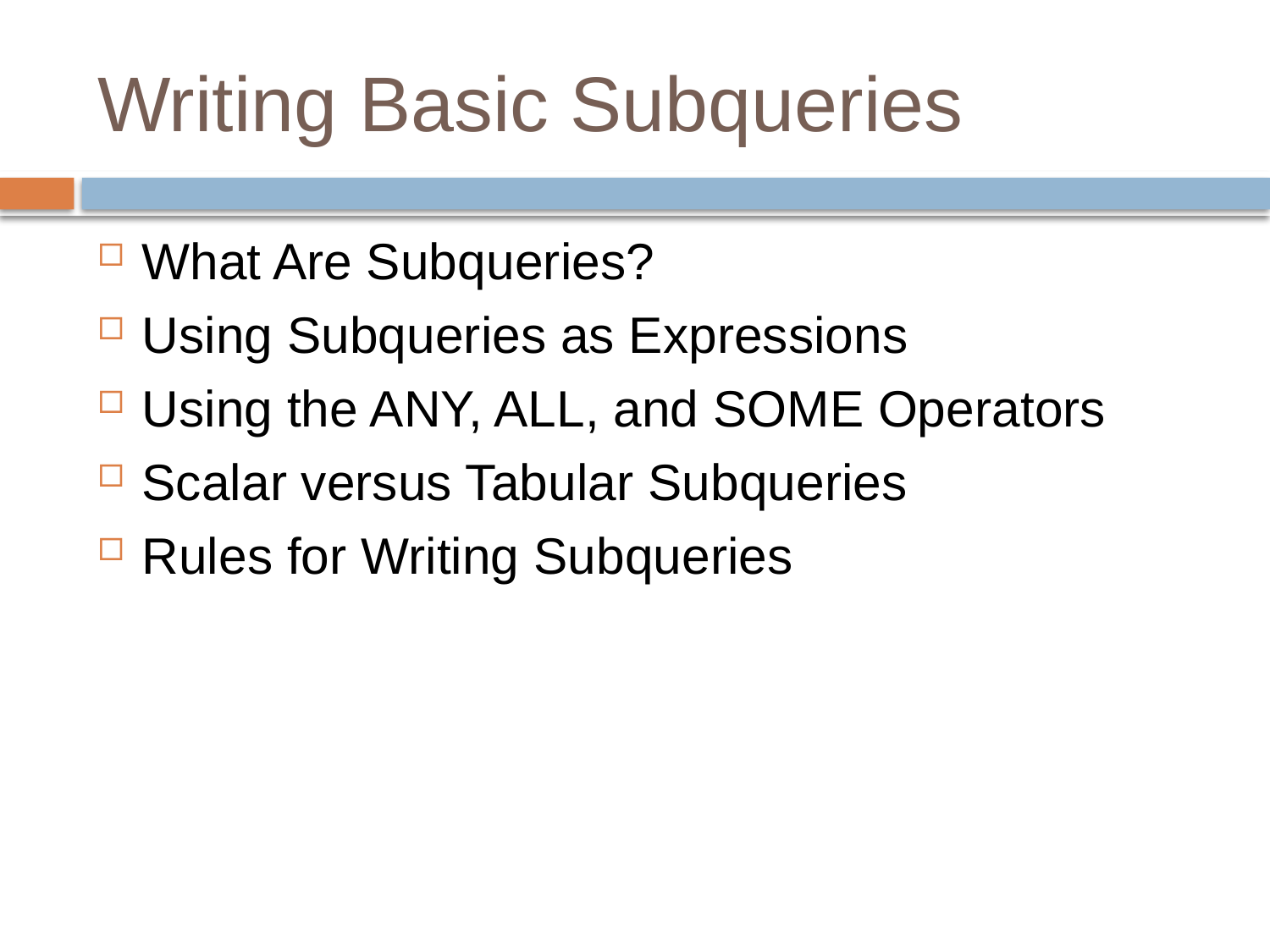

# Writing Basic Subqueries
What Are Subqueries?
Using Subqueries as Expressions
Using the ANY, ALL, and SOME Operators
Scalar versus Tabular Subqueries
Rules for Writing Subqueries